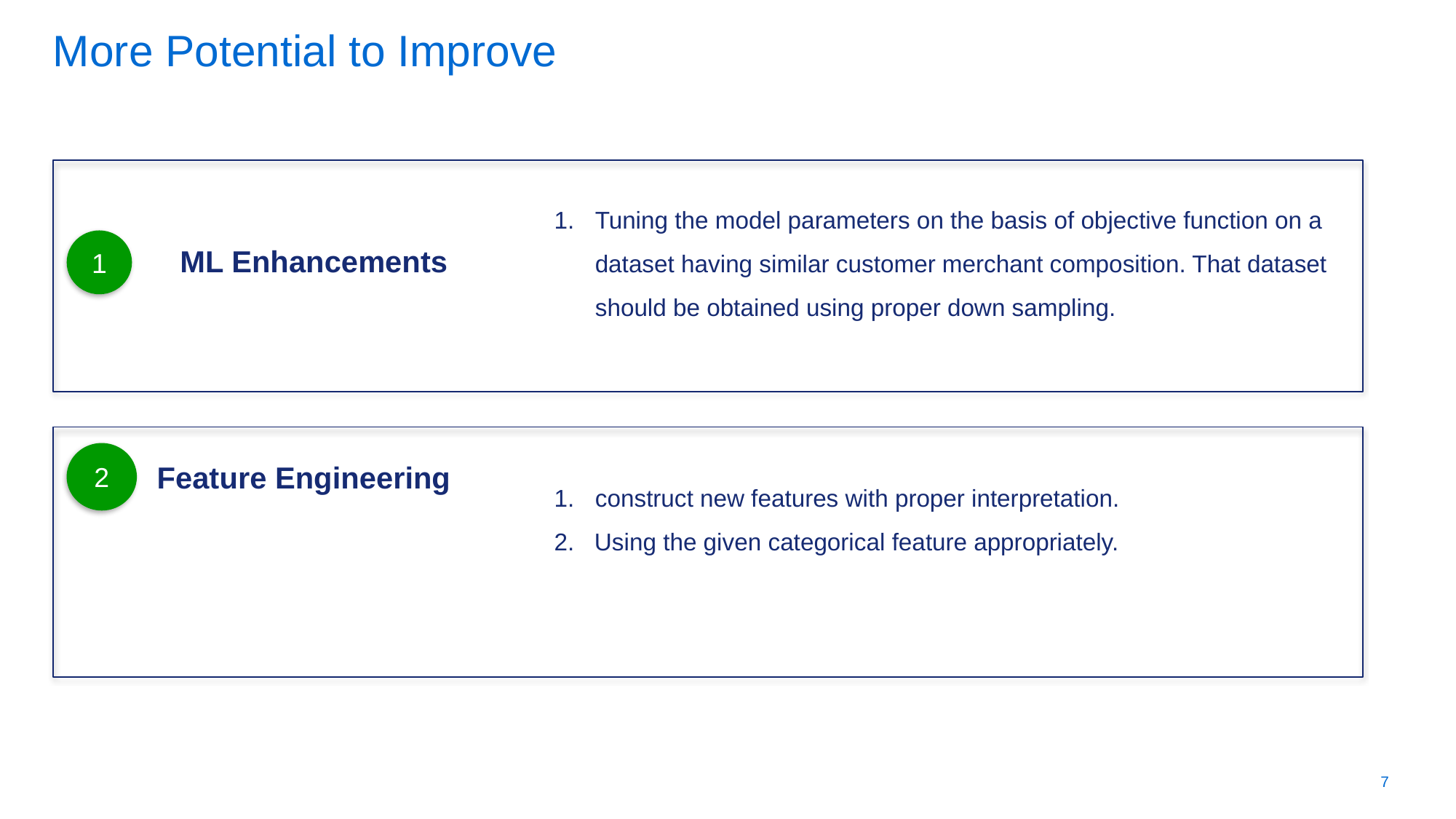

# More Potential to Improve

Tuning the model parameters on the basis of objective function on a dataset having similar customer merchant composition. That dataset should be obtained using proper down sampling.

1
ML Enhancements

2
Feature Engineering
construct new features with proper interpretation.
2.   Using the given categorical feature appropriately.
7